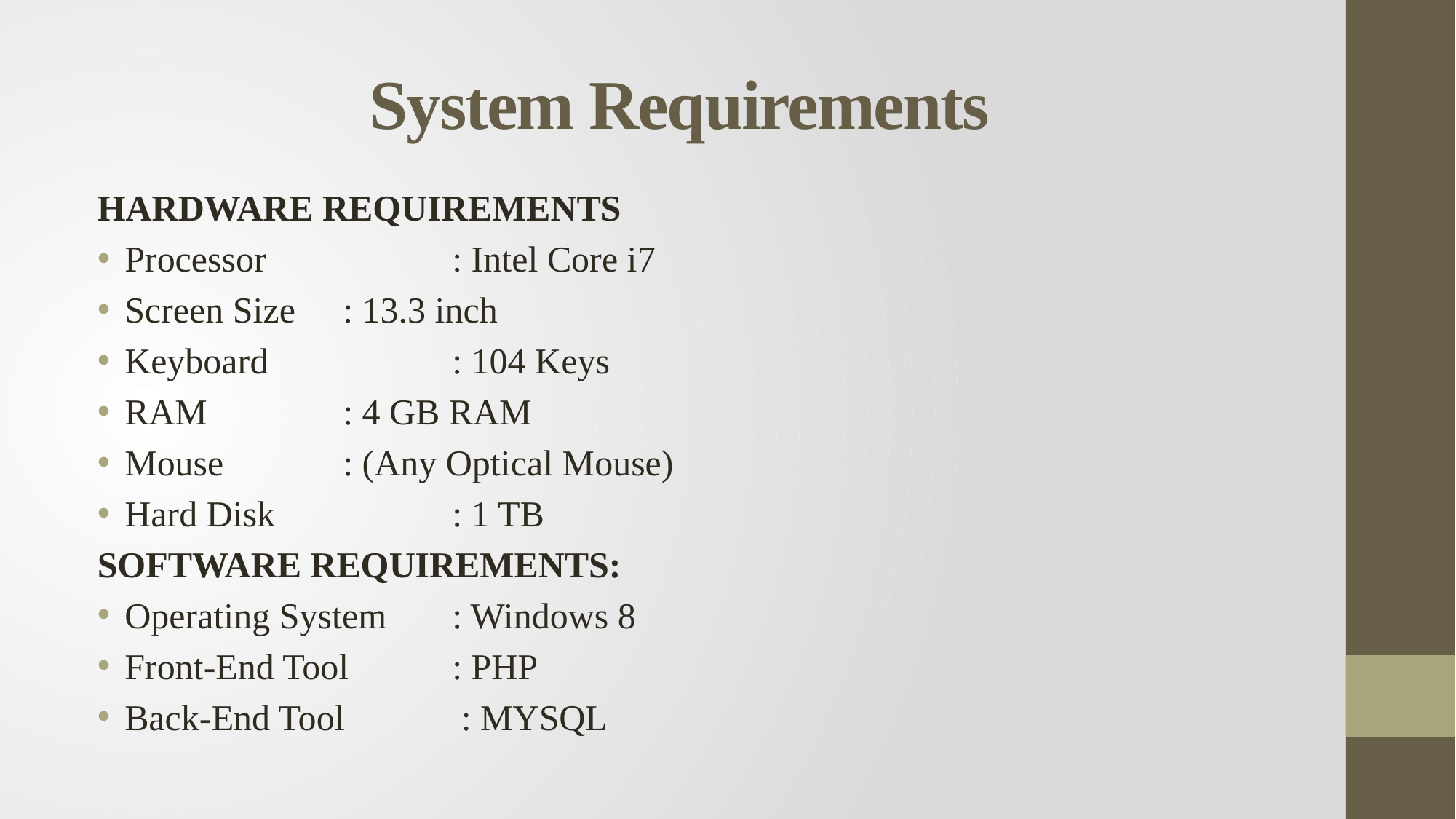

# System Requirements
HARDWARE REQUIREMENTS
Processor 		: Intel Core i7
Screen Size 	: 13.3 inch
Keyboard		: 104 Keys
RAM		: 4 GB RAM
Mouse		: (Any Optical Mouse)
Hard Disk 		: 1 TB
SOFTWARE REQUIREMENTS:
Operating System 	: Windows 8
Front-End Tool 	: PHP
Back-End Tool	 : MYSQL